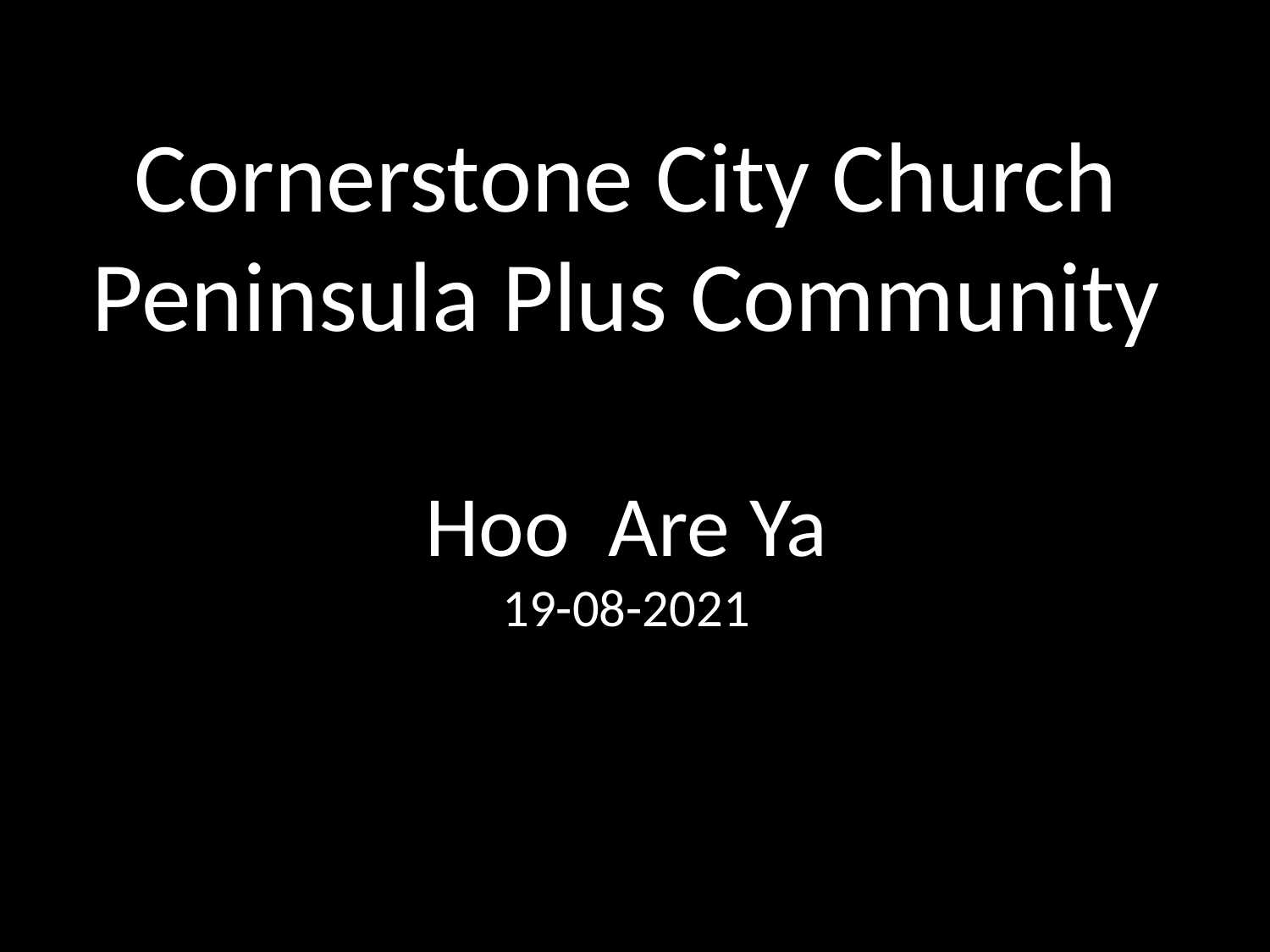

Cornerstone City Church
Peninsula Plus Community
Hoo  Are Ya
19-08-2021